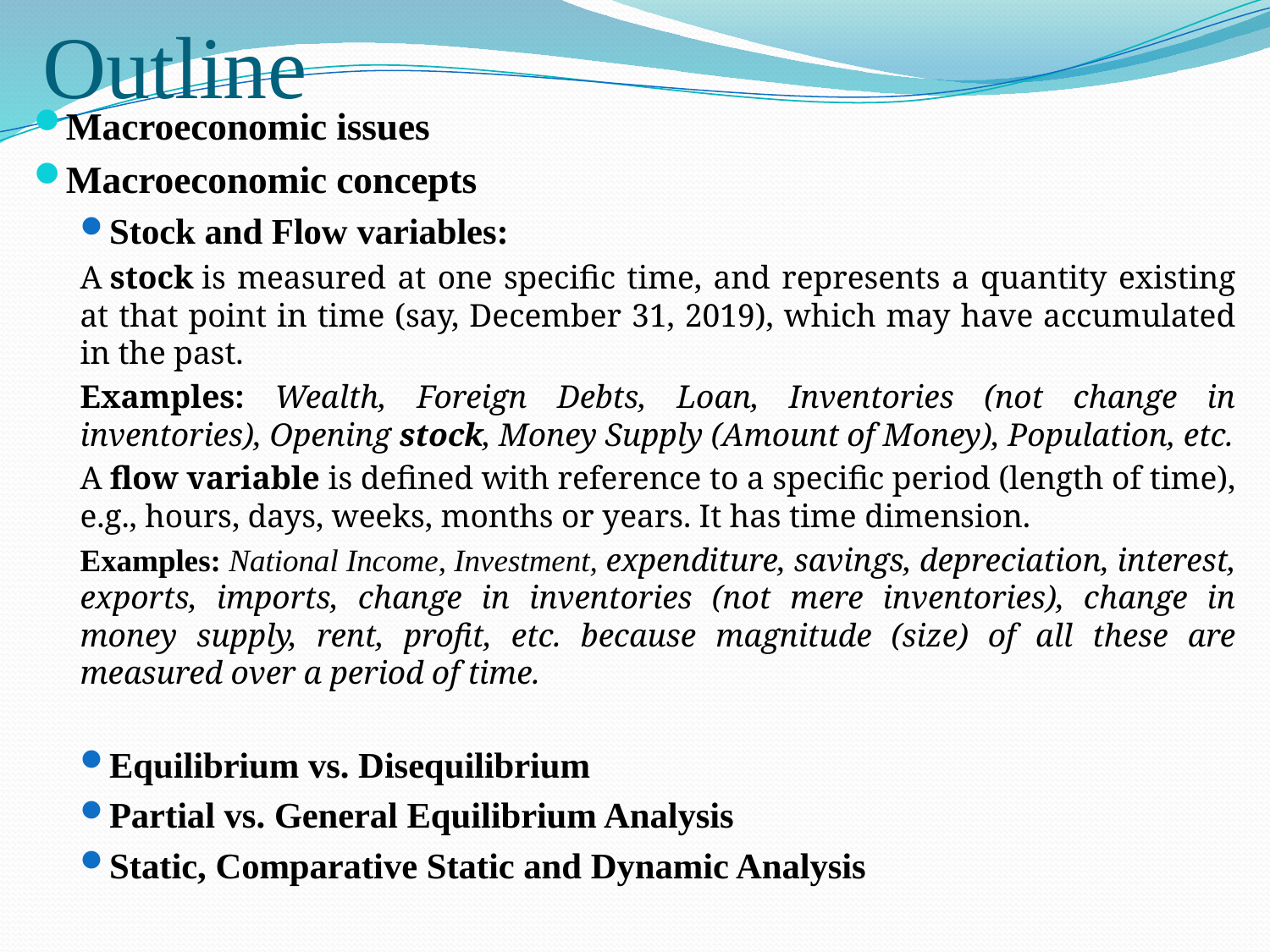

# Outline
Macroeconomic issues
Macroeconomic concepts
Stock and Flow variables:
A stock is measured at one specific time, and represents a quantity existing at that point in time (say, December 31, 2019), which may have accumulated in the past.
Examples: Wealth, Foreign Debts, Loan, Inventories (not change in inventories), Opening stock, Money Supply (Amount of Money), Population, etc.
A flow variable is defined with reference to a specific period (length of time), e.g., hours, days, weeks, months or years. It has time dimension.
Examples: National Income, Investment, expenditure, savings, depreciation, interest, exports, imports, change in inventories (not mere inventories), change in money supply, rent, profit, etc. because magnitude (size) of all these are measured over a period of time.

Equilibrium vs. Disequilibrium
Partial vs. General Equilibrium Analysis
Static, Comparative Static and Dynamic Analysis